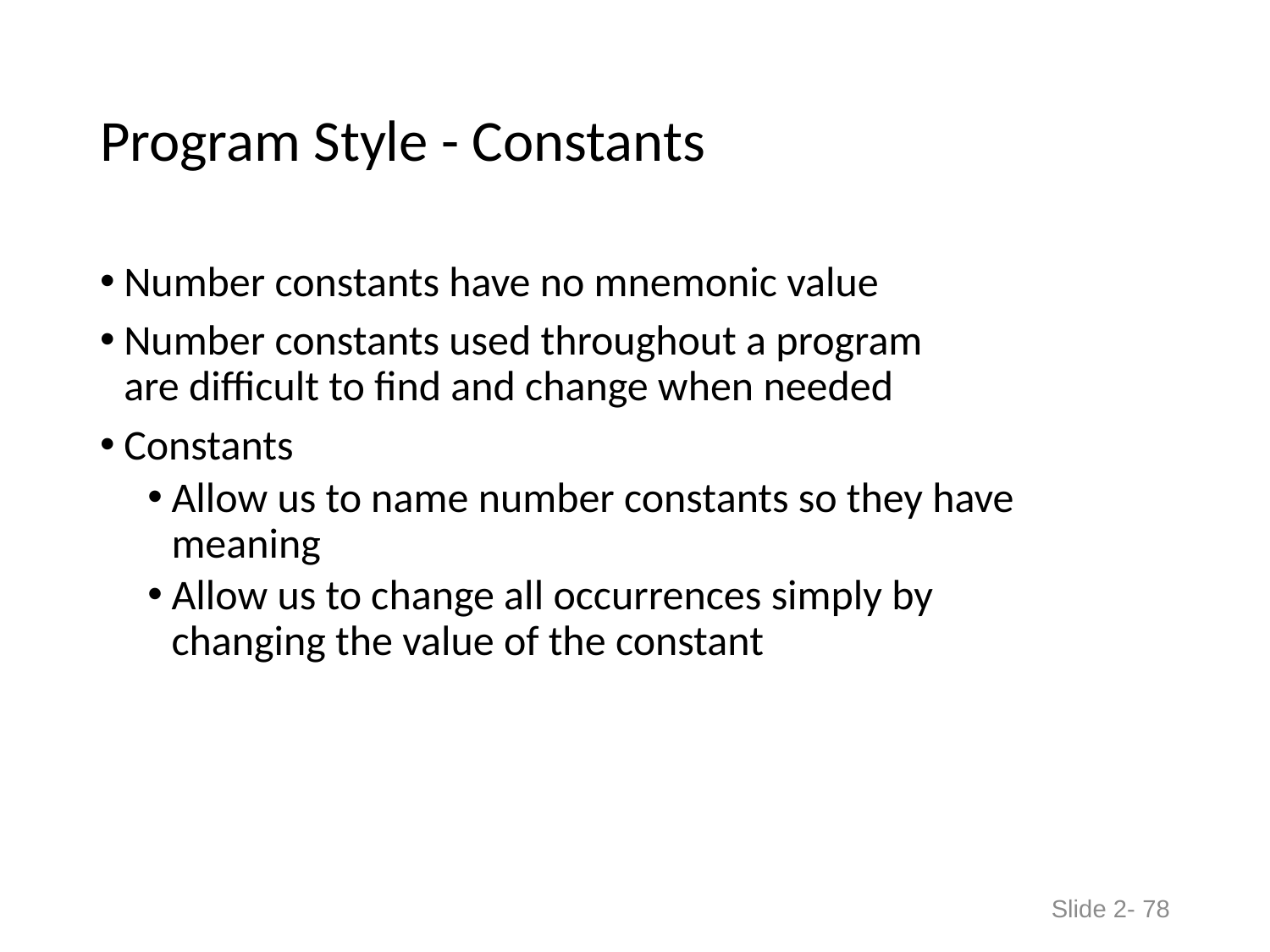

# Program Style - Constants
Number constants have no mnemonic value
Number constants used throughout a program
are difficult to find and change when needed
Constants
Allow us to name number constants so they have
meaning
Allow us to change all occurrences simply by
changing the value of the constant
Slide 2- 78